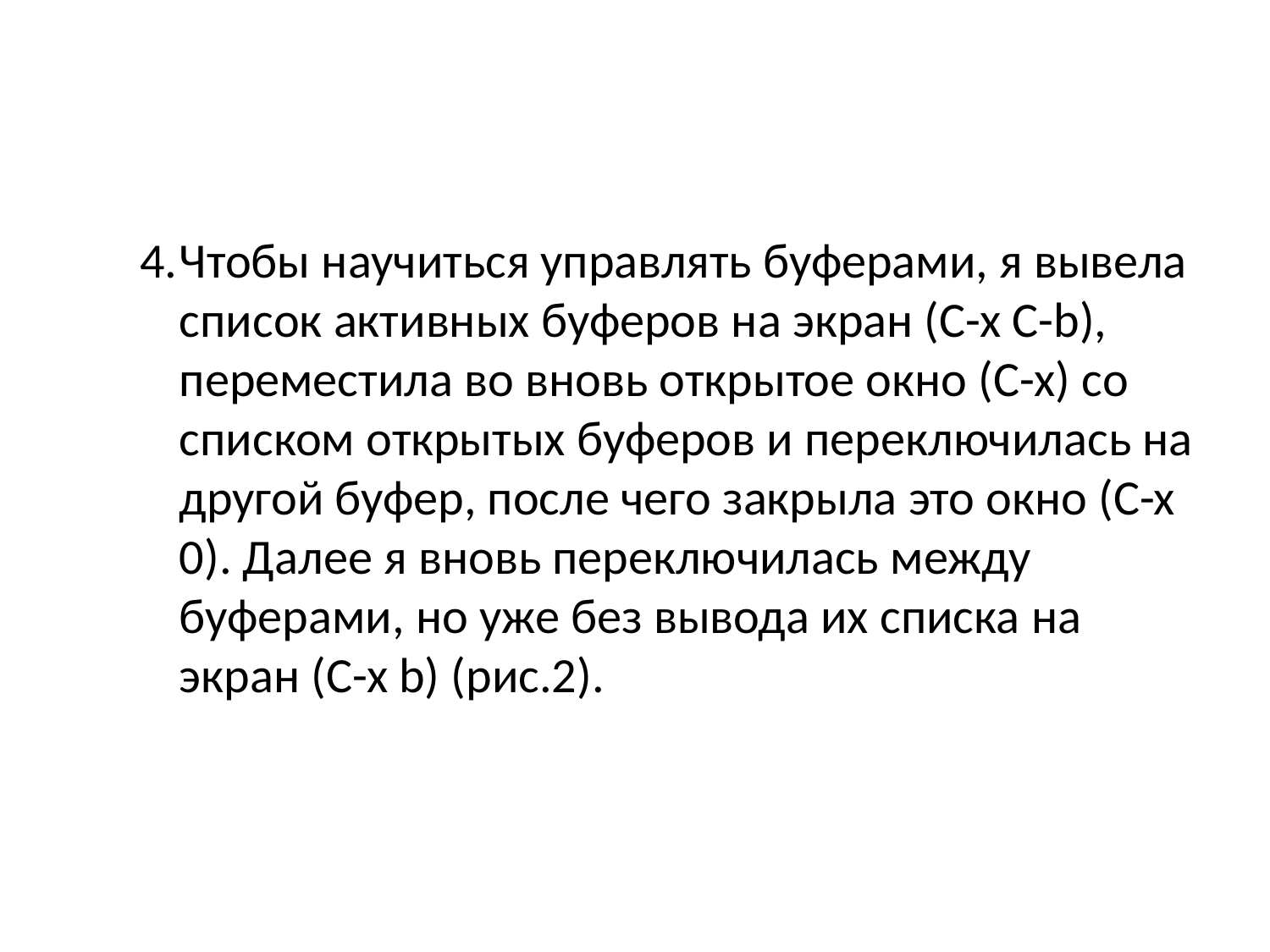

Чтобы научиться управлять буферами, я вывела список активных буферов на экран (C-x C-b), переместила во вновь открытое окно (C-x) со списком открытых буферов и переключилась на другой буфер, после чего закрыла это окно (C-x 0). Далее я вновь переключилась между буферами, но уже без вывода их списка на экран (C-x b) (рис.2).